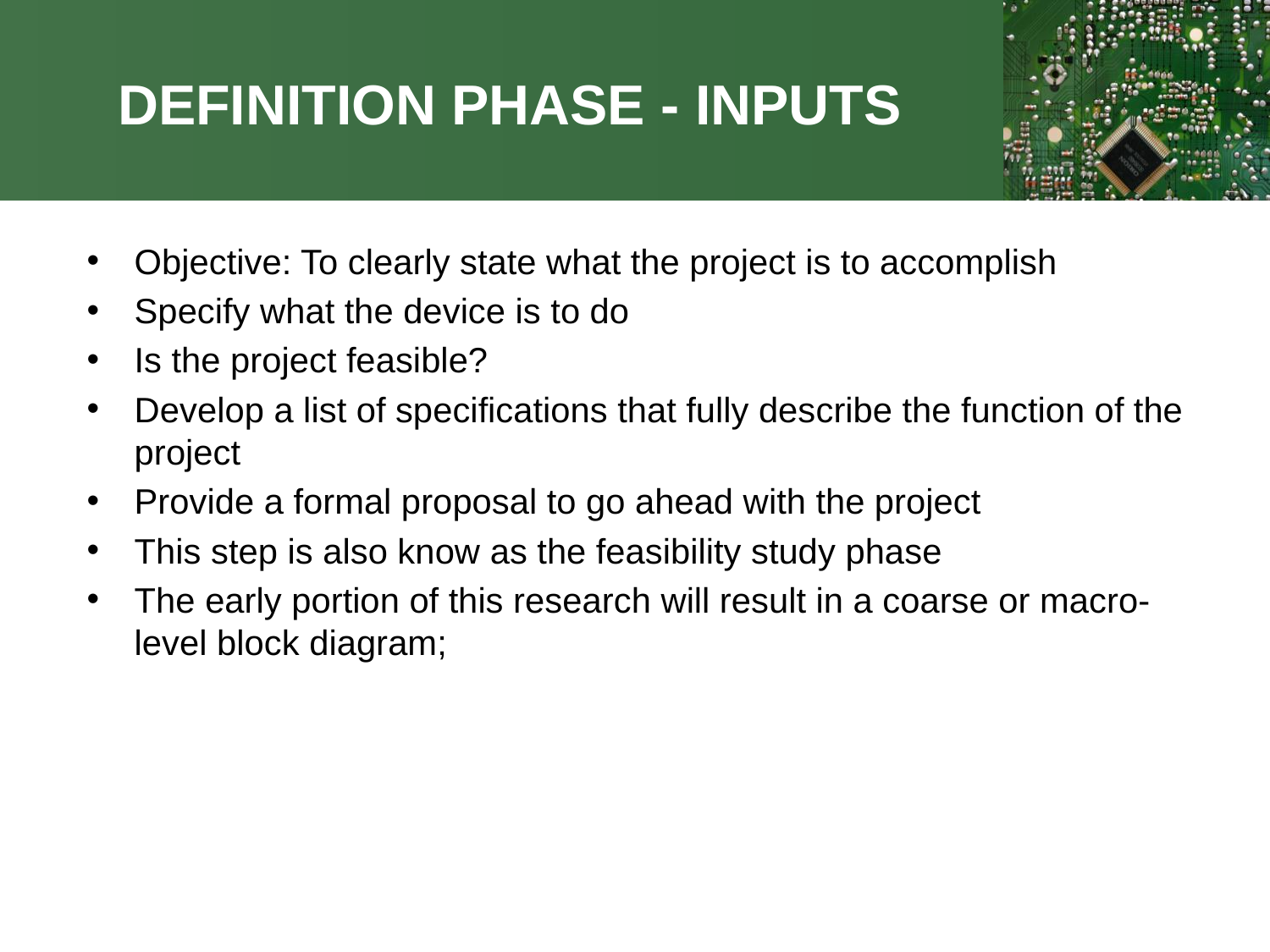

# DEFINITION PHASE - INPUTS
Objective: To clearly state what the project is to accomplish
Specify what the device is to do
Is the project feasible?
Develop a list of specifications that fully describe the function of the project
Provide a formal proposal to go ahead with the project
This step is also know as the feasibility study phase
The early portion of this research will result in a coarse or macro-level block diagram;